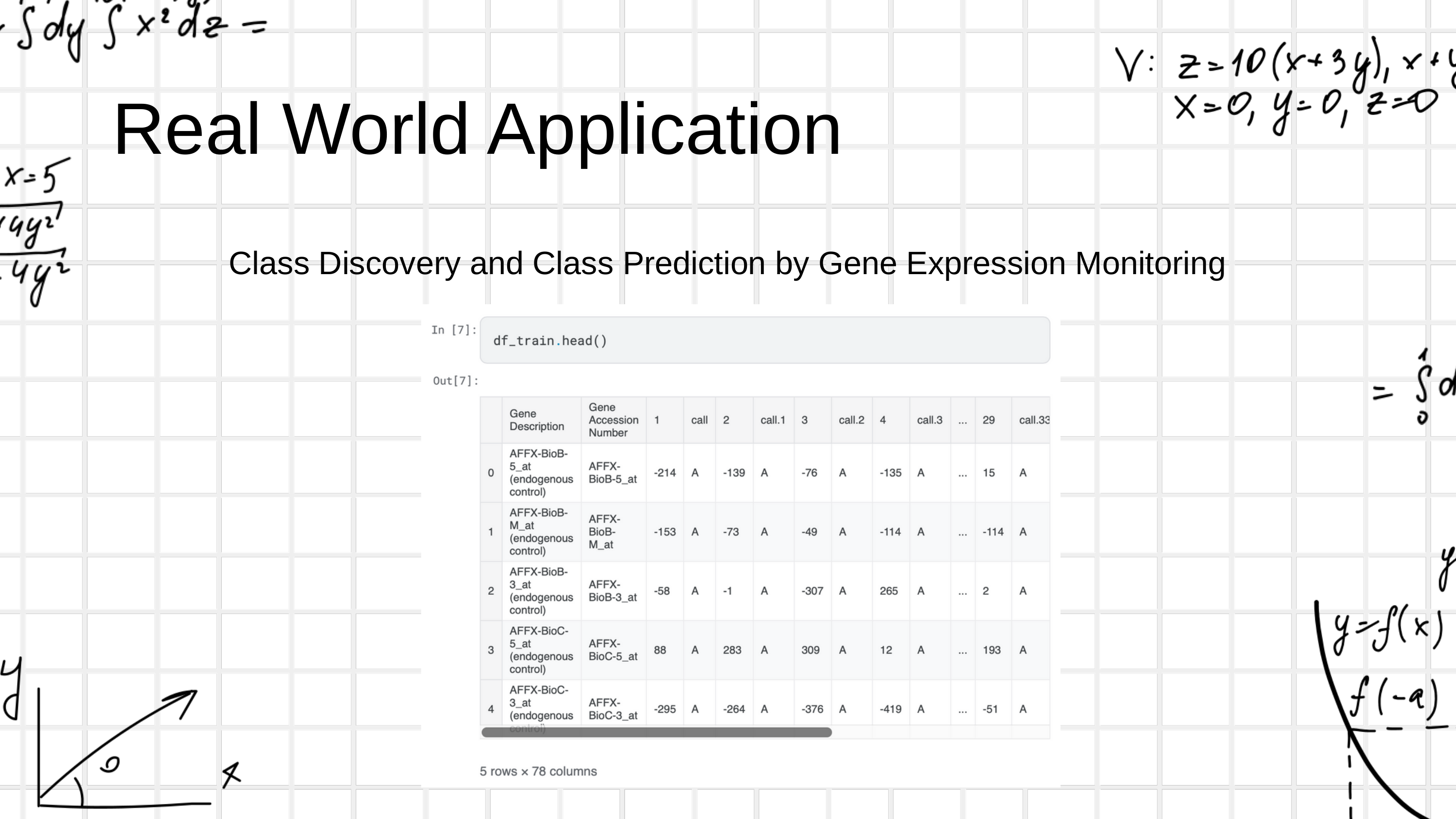

Real World Application
Class Discovery and Class Prediction by Gene Expression Monitoring